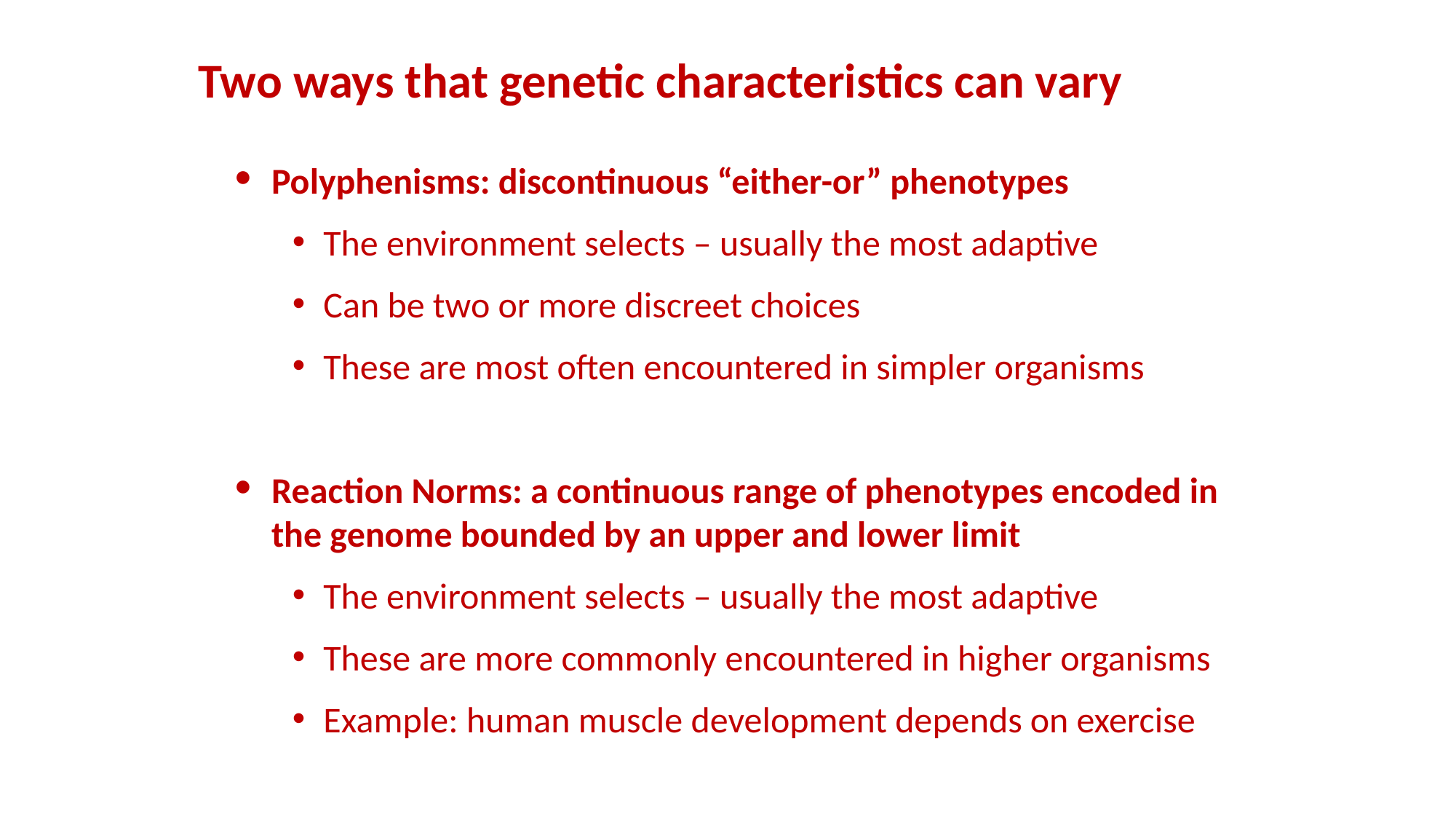

Two ways that genetic characteristics can vary
Polyphenisms: discontinuous “either-or” phenotypes
The environment selects – usually the most adaptive
Can be two or more discreet choices
These are most often encountered in simpler organisms

Reaction Norms: a continuous range of phenotypes encoded in the genome bounded by an upper and lower limit
The environment selects – usually the most adaptive
These are more commonly encountered in higher organisms
Example: human muscle development depends on exercise